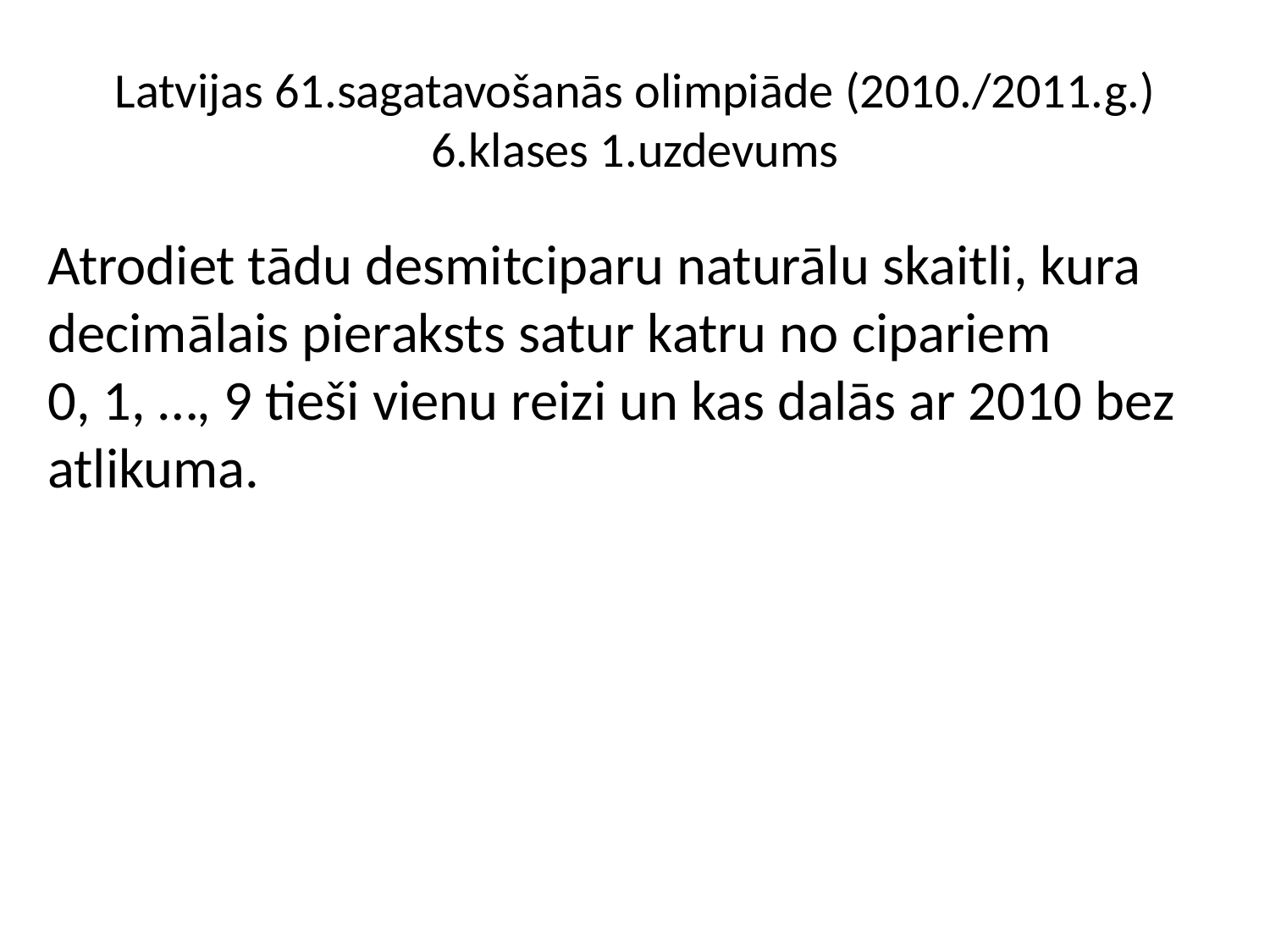

# Latvijas 61.sagatavošanās olimpiāde (2010./2011.g.) 6.klases 1.uzdevums
Atrodiet tādu desmitciparu naturālu skaitli, kura decimālais pieraksts satur katru no cipariem
0, 1, …, 9 tieši vienu reizi un kas dalās ar 2010 bez atlikuma.